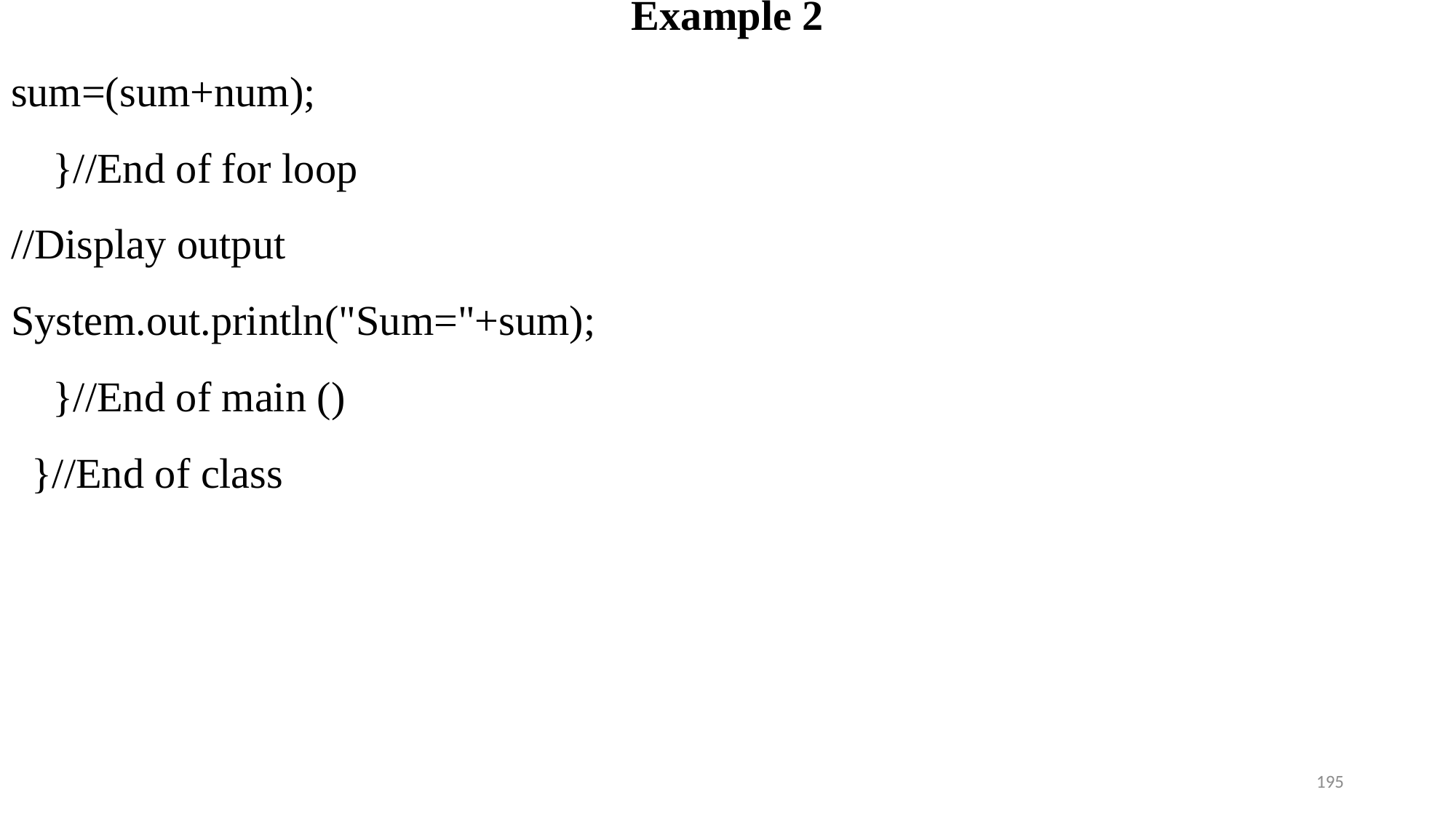

# Example 2
sum=(sum+num);
    }//End of for loop
//Display output
System.out.println("Sum="+sum);
    }//End of main ()
  }//End of class
195